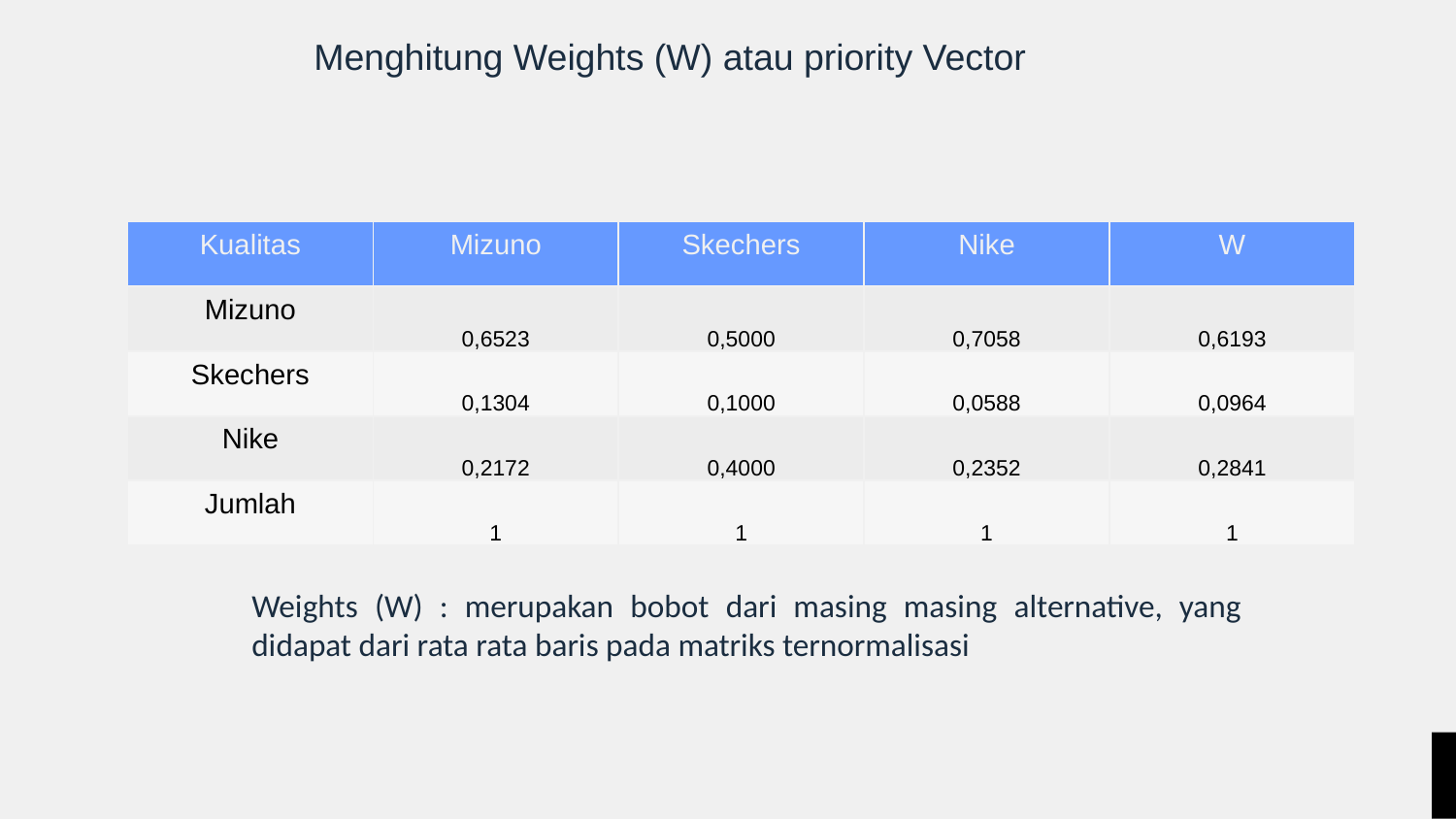

Menghitung Weights (W) atau priority Vector
| Kualitas | Mizuno | Skechers | Nike | W |
| --- | --- | --- | --- | --- |
| Mizuno | 0,6523 | 0,5000 | 0,7058 | 0,6193 |
| Skechers | 0,1304 | 0,1000 | 0,0588 | 0,0964 |
| Nike | 0,2172 | 0,4000 | 0,2352 | 0,2841 |
| Jumlah | 1 | 1 | 1 | 1 |
Weights (W) : merupakan bobot dari masing masing alternative, yang didapat dari rata rata baris pada matriks ternormalisasi